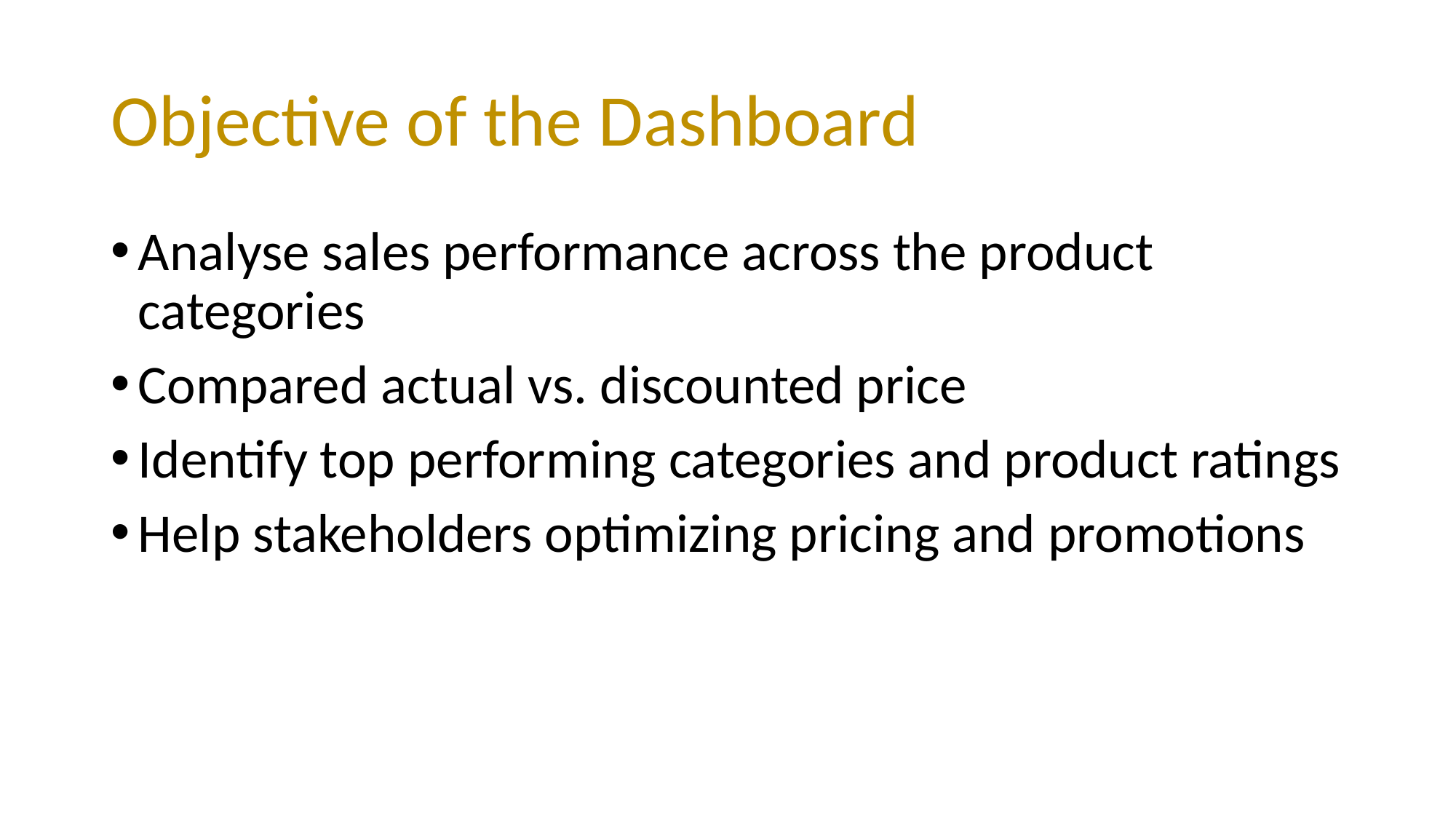

# Objective of the Dashboard
Analyse sales performance across the product categories
Compared actual vs. discounted price
Identify top performing categories and product ratings
Help stakeholders optimizing pricing and promotions